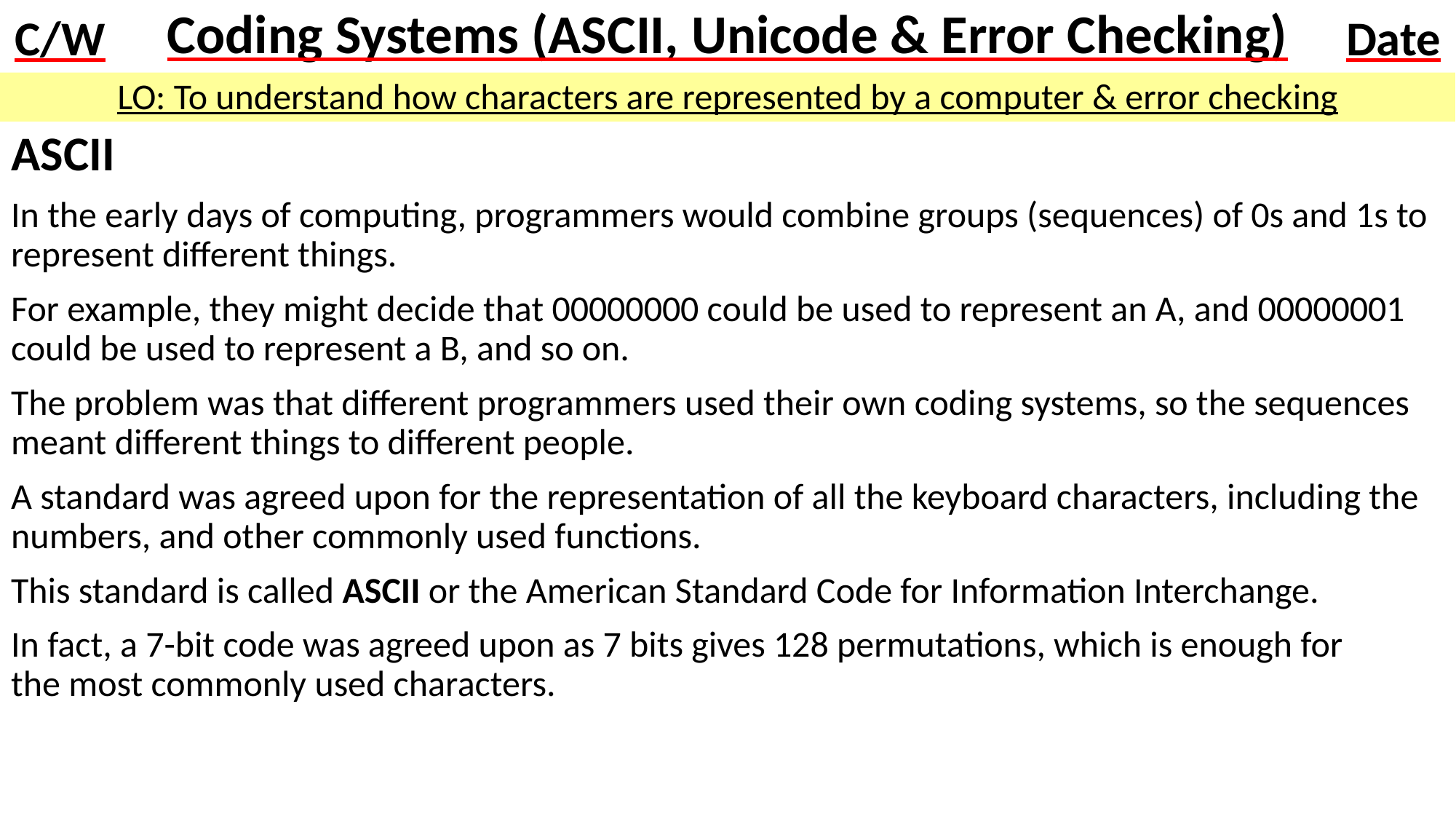

# Coding Systems (ASCII, Unicode & Error Checking)
LO: To understand how characters are represented by a computer & error checking

ASCII
In the early days of computing, programmers would combine groups (sequences) of 0s and 1s to represent different things.
For example, they might decide that 00000000 could be used to represent an A, and 00000001 could be used to represent a B, and so on.
The problem was that different programmers used their own coding systems, so the sequences meant different things to different people.
A standard was agreed upon for the representation of all the keyboard characters, including the numbers, and other commonly used functions.
This standard is called ASCII or the American Standard Code for Information Interchange.
In fact, a 7-bit code was agreed upon as 7 bits gives 128 permutations, which is enough for
the most commonly used characters.